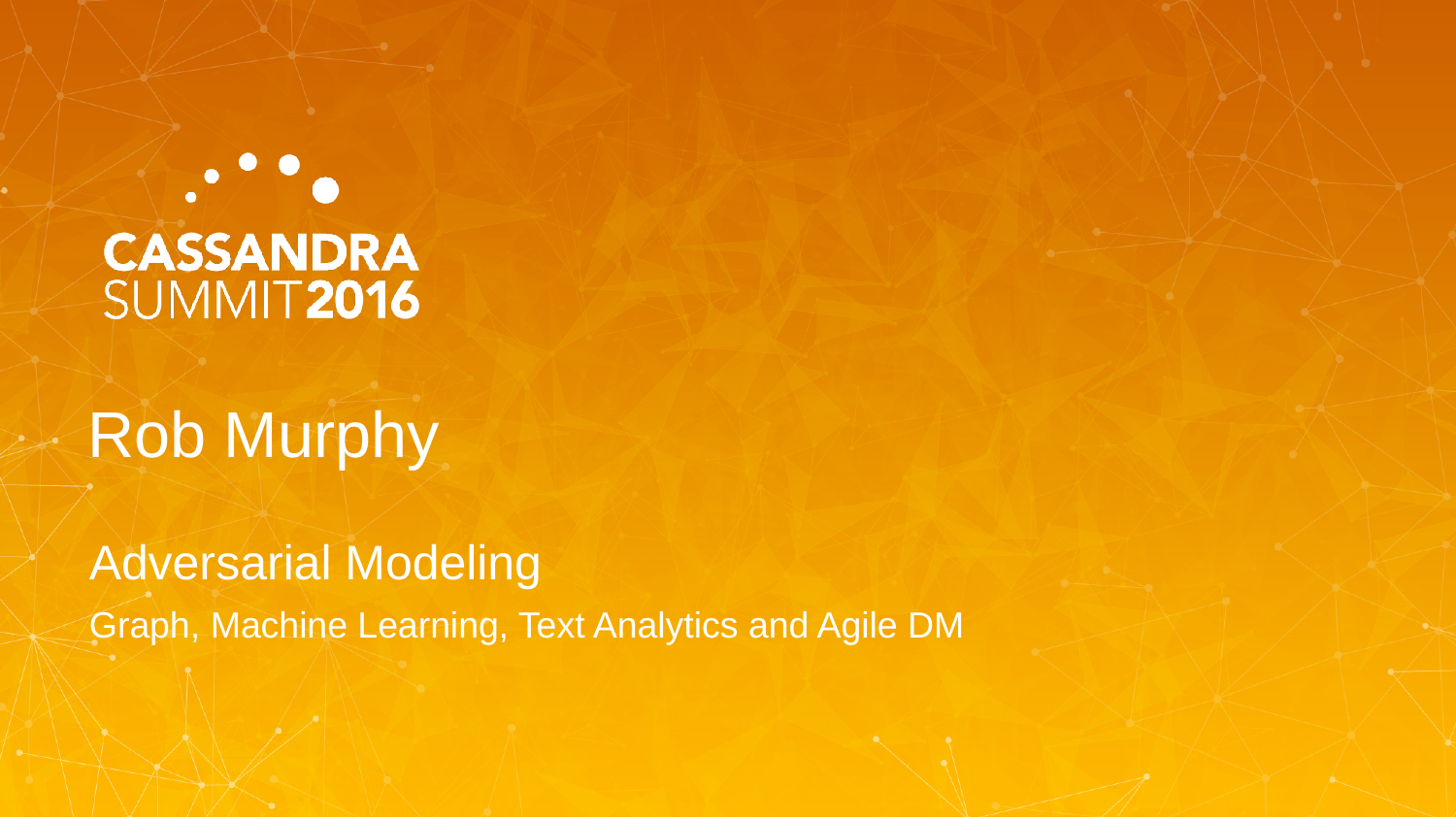

# Rob Murphy
Adversarial Modeling
Graph, Machine Learning, Text Analytics and Agile DM